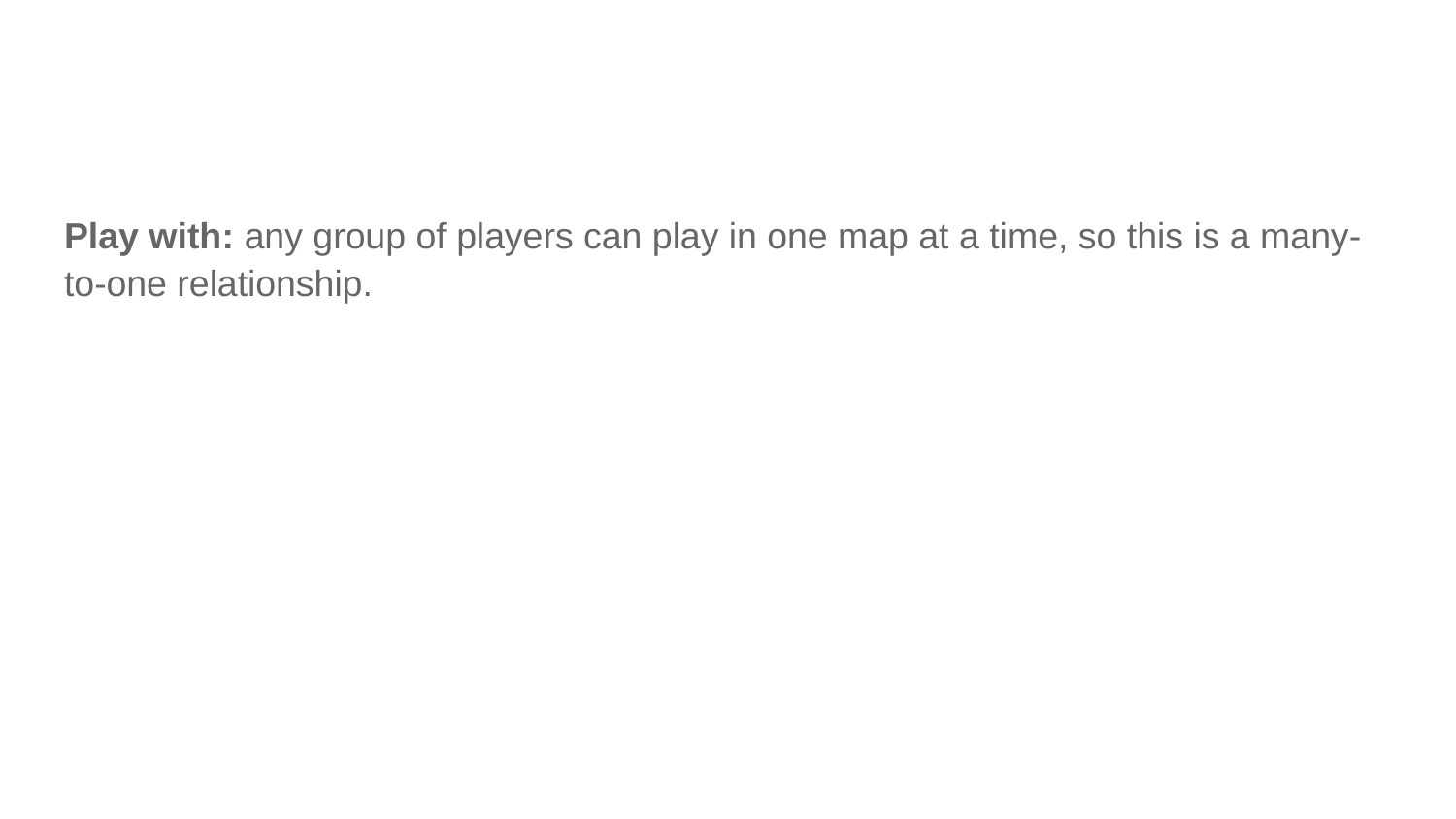

Play with: any group of players can play in one map at a time, so this is a many-to-one relationship.